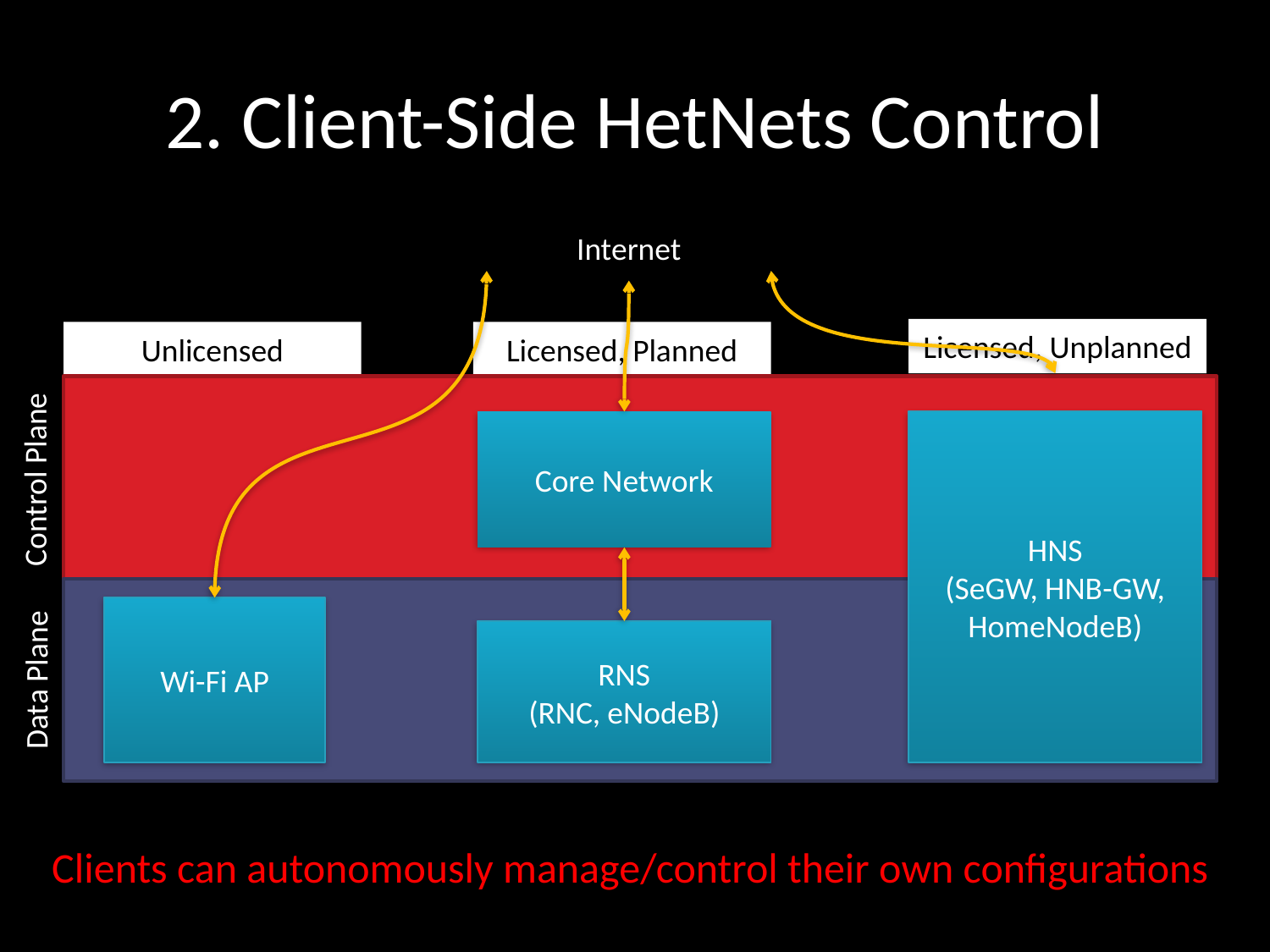

# 2. Client-Side HetNets Control
Internet
Licensed, Unplanned
Unlicensed
Licensed, Planned

Core Network
HNS
(SeGW, HNB-GW, HomeNodeB)
Control Plane

Wi-Fi AP
RNS
(RNC, eNodeB)
Data Plane
Clients can autonomously manage/control their own configurations